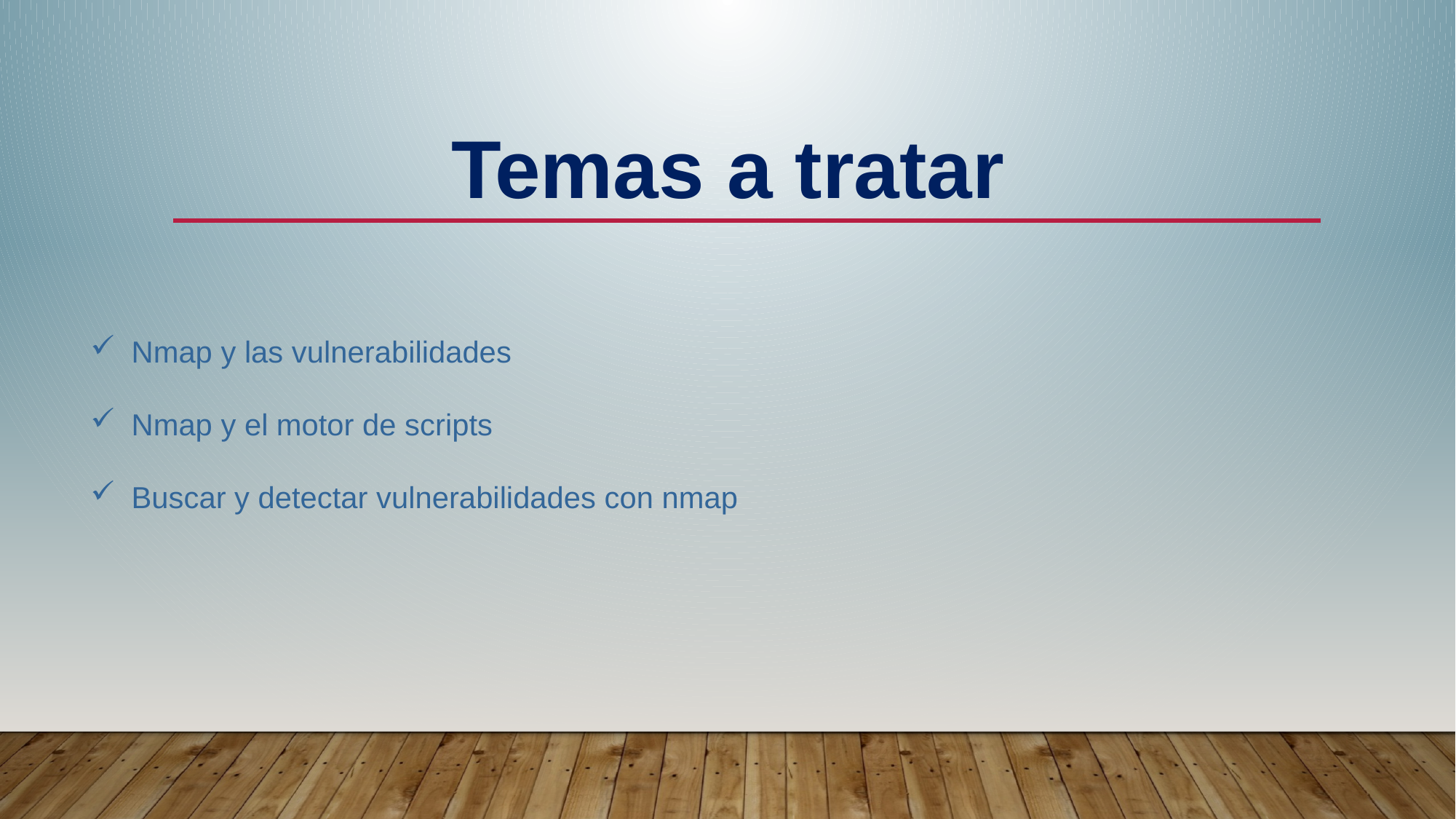

Temas a tratar
Nmap y las vulnerabilidades

Nmap y el motor de scripts

Buscar y detectar vulnerabilidades con nmap